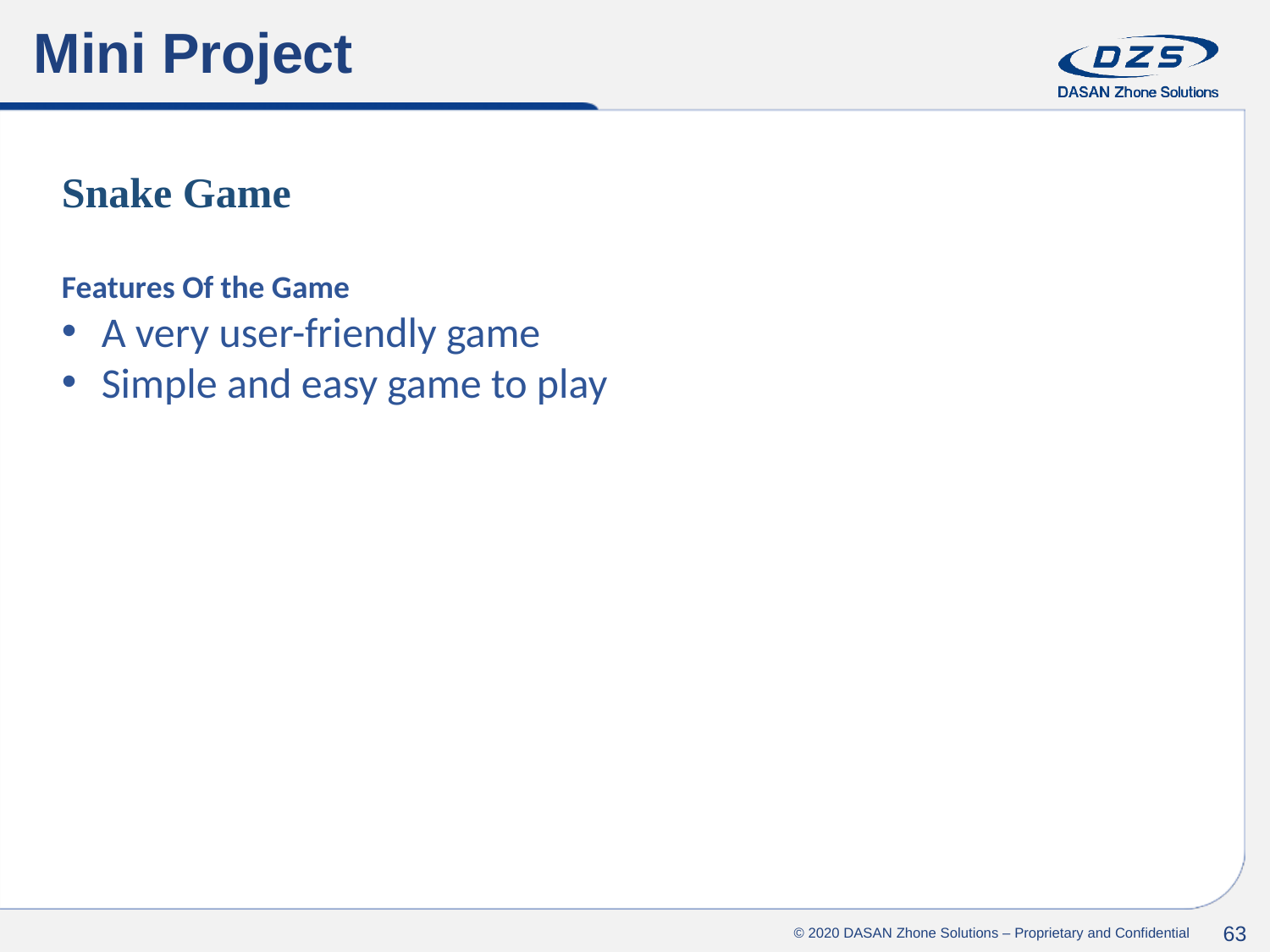

# Mini Project
Snake Game

Features Of the Game
A very user-friendly game
Simple and easy game to play

© 2020 DASAN Zhone Solutions – Proprietary and Confidential
63